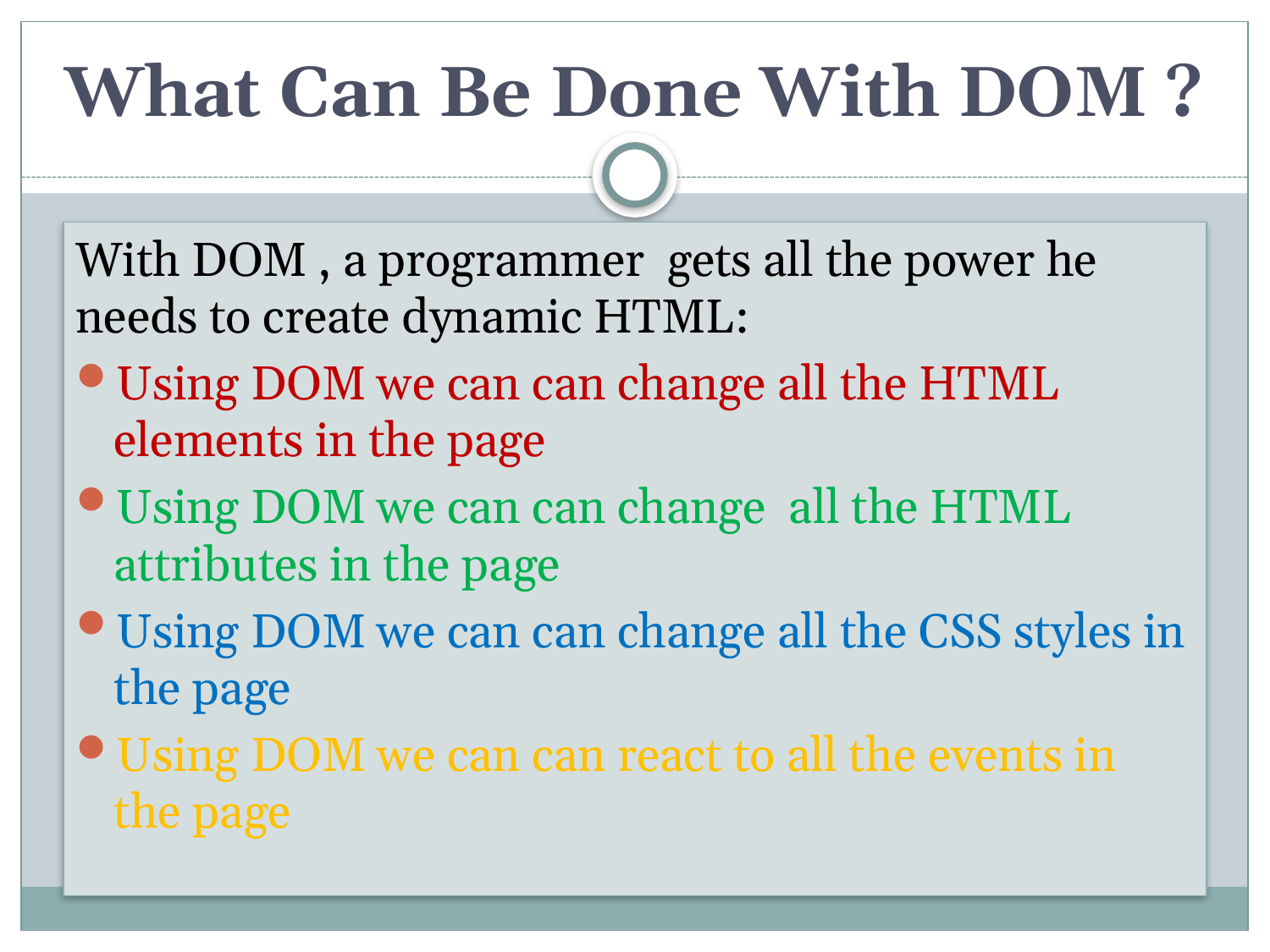

# What Can Be Done With DOM ?
With DOM , a programmer  gets all the power he needs to create dynamic HTML:
Using DOM we can can change all the HTML elements in the page
Using DOM we can can change  all the HTML attributes in the page
Using DOM we can can change all the CSS styles in the page
Using DOM we can can react to all the events in the page